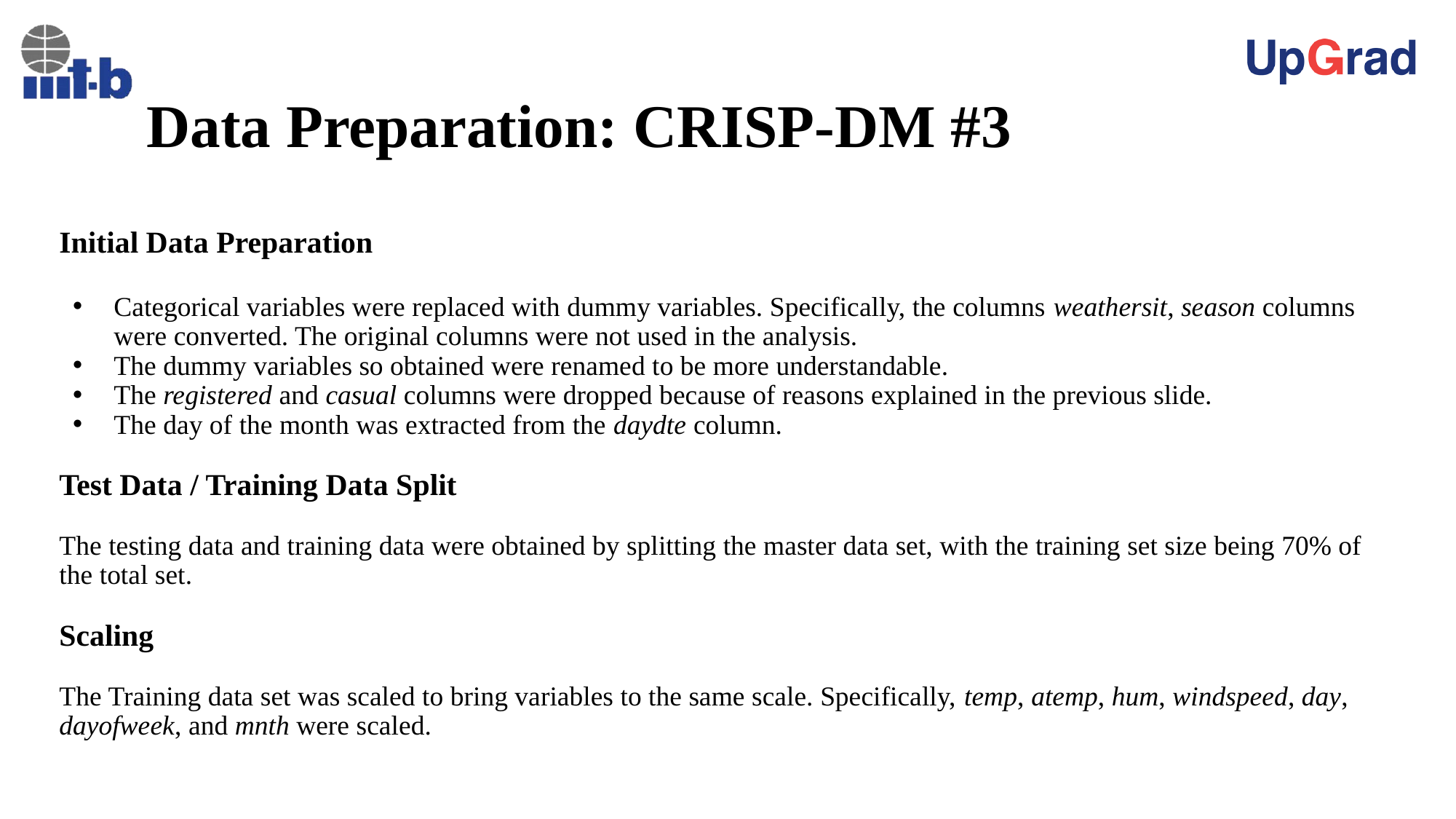

# Data Preparation: CRISP-DM #3
Initial Data Preparation

Categorical variables were replaced with dummy variables. Specifically, the columns weathersit, season columns were converted. The original columns were not used in the analysis.
The dummy variables so obtained were renamed to be more understandable.
The registered and casual columns were dropped because of reasons explained in the previous slide.
The day of the month was extracted from the daydte column.

Test Data / Training Data Split

The testing data and training data were obtained by splitting the master data set, with the training set size being 70% of the total set.

Scaling

The Training data set was scaled to bring variables to the same scale. Specifically, temp, atemp, hum, windspeed, day, dayofweek, and mnth were scaled.